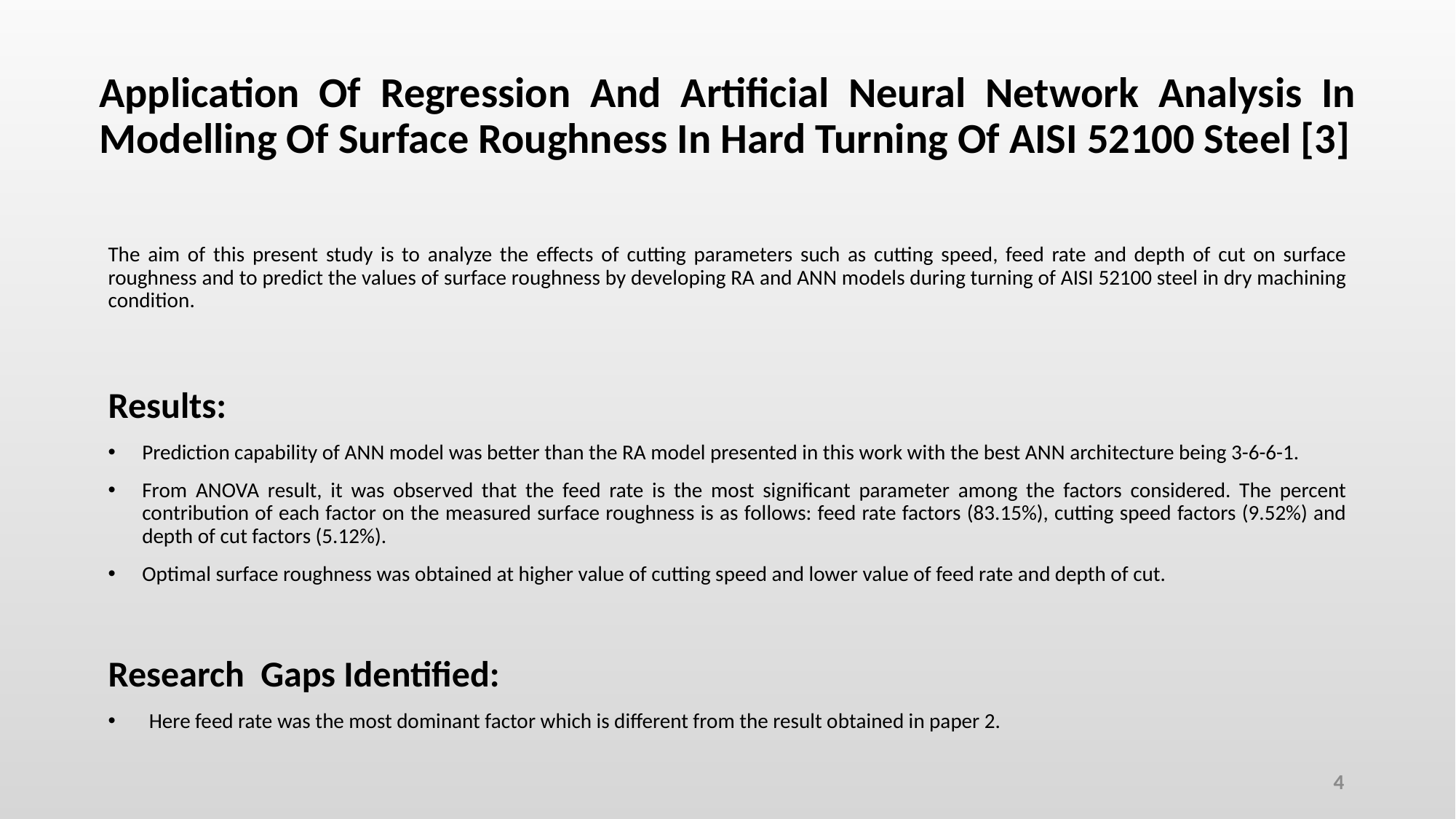

# Application Of Regression And Artificial Neural Network Analysis In Modelling Of Surface Roughness In Hard Turning Of AISI 52100 Steel [3]

The aim of this present study is to analyze the effects of cutting parameters such as cutting speed, feed rate and depth of cut on surface roughness and to predict the values of surface roughness by developing RA and ANN models during turning of AISI 52100 steel in dry machining condition.

Results:
Prediction capability of ANN model was better than the RA model presented in this work with the best ANN architecture being 3-6-6-1.
From ANOVA result, it was observed that the feed rate is the most significant parameter among the factors considered. The percent contribution of each factor on the measured surface roughness is as follows: feed rate factors (83.15%), cutting speed factors (9.52%) and depth of cut factors (5.12%).
Optimal surface roughness was obtained at higher value of cutting speed and lower value of feed rate and depth of cut.

Research  Gaps Identified:
Here feed rate was the most dominant factor which is different from the result obtained in paper 2.

4